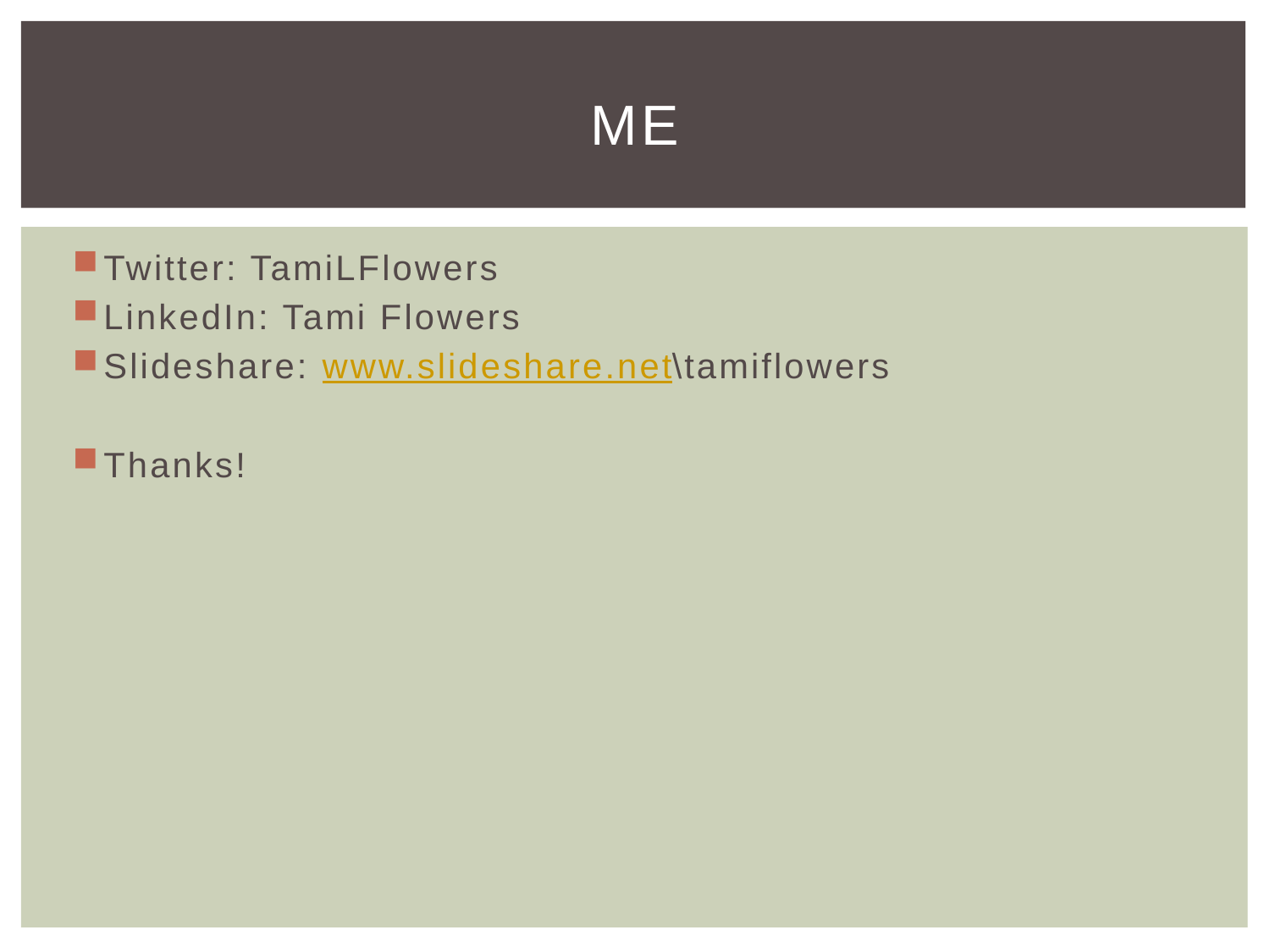

# Me
Twitter: TamiLFlowers
LinkedIn: Tami Flowers
Slideshare: www.slideshare.net\tamiflowers

Thanks!